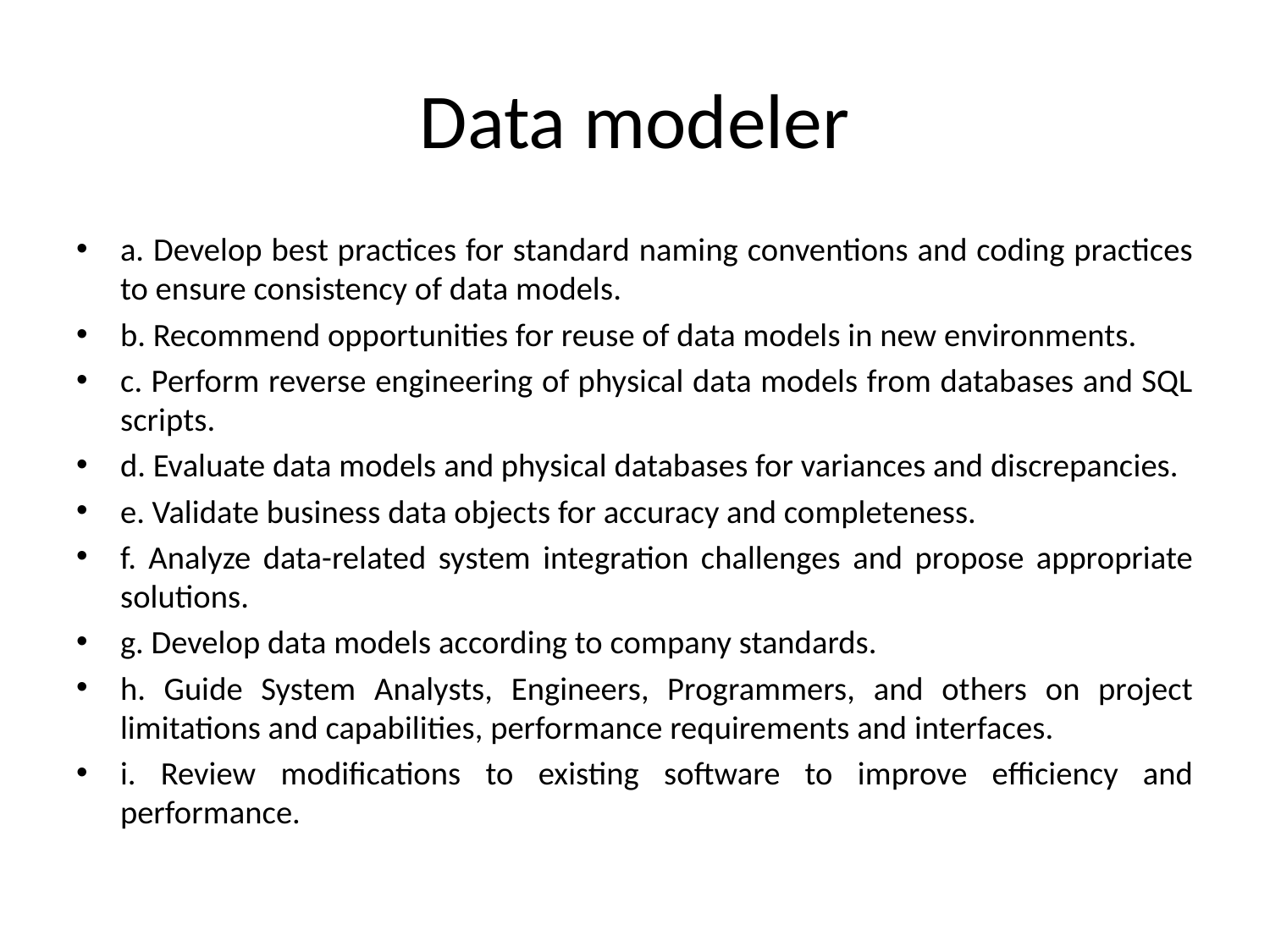

# Data modeler
a. Develop best practices for standard naming conventions and coding practices to ensure consistency of data models.
b. Recommend opportunities for reuse of data models in new environments.
c. Perform reverse engineering of physical data models from databases and SQL scripts.
d. Evaluate data models and physical databases for variances and discrepancies.
e. Validate business data objects for accuracy and completeness.
f. Analyze data-related system integration challenges and propose appropriate solutions.
g. Develop data models according to company standards.
h. Guide System Analysts, Engineers, Programmers, and others on project limitations and capabilities, performance requirements and interfaces.
i. Review modifications to existing software to improve efficiency and performance.